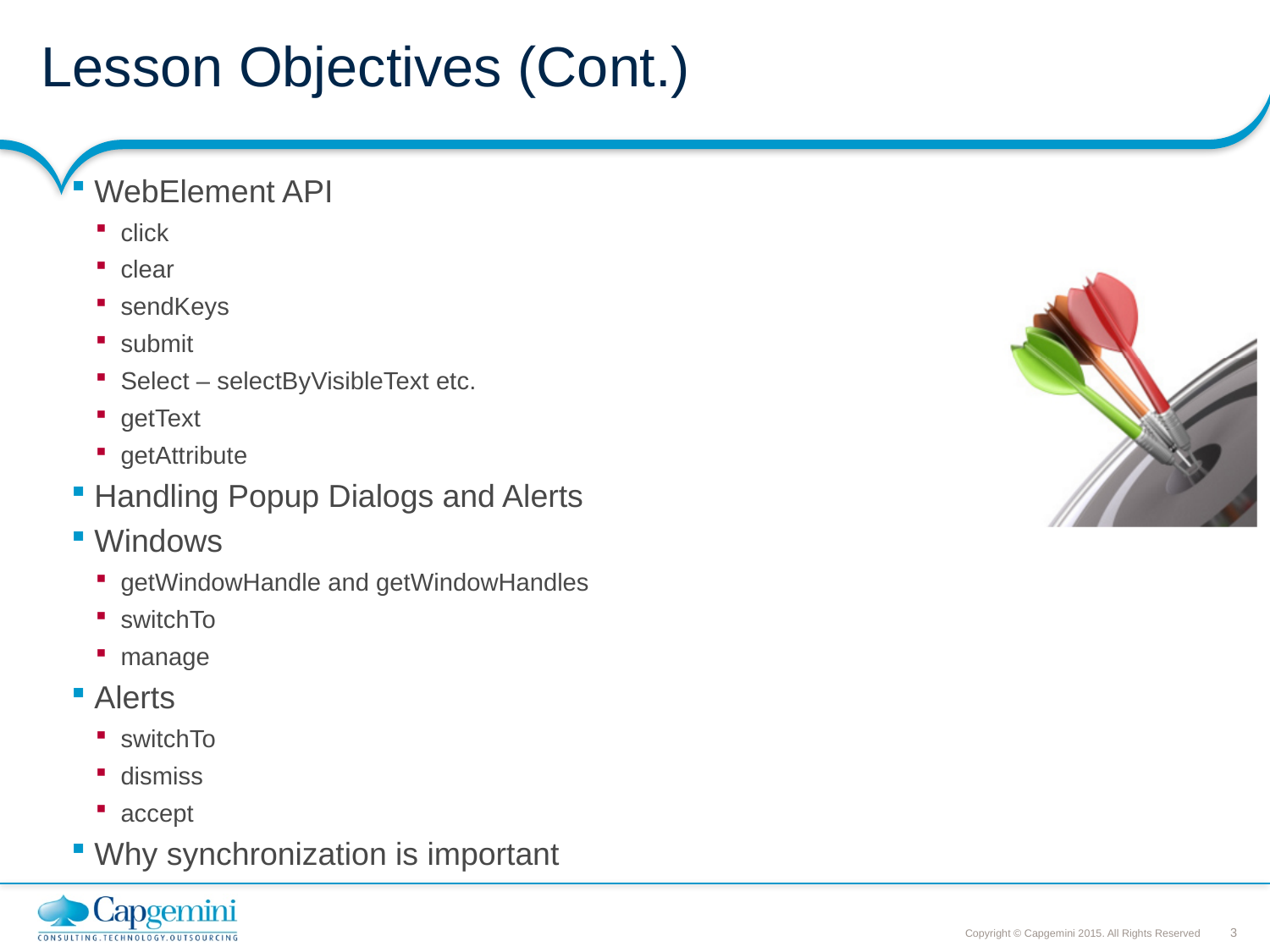

# Lesson Objectives (Cont.)
WebElement API
click
clear
sendKeys
submit
Select – selectByVisibleText etc.
getText
getAttribute
Handling Popup Dialogs and Alerts
Windows
getWindowHandle and getWindowHandles
switchTo
manage
Alerts
switchTo
dismiss
accept
Why synchronization is important